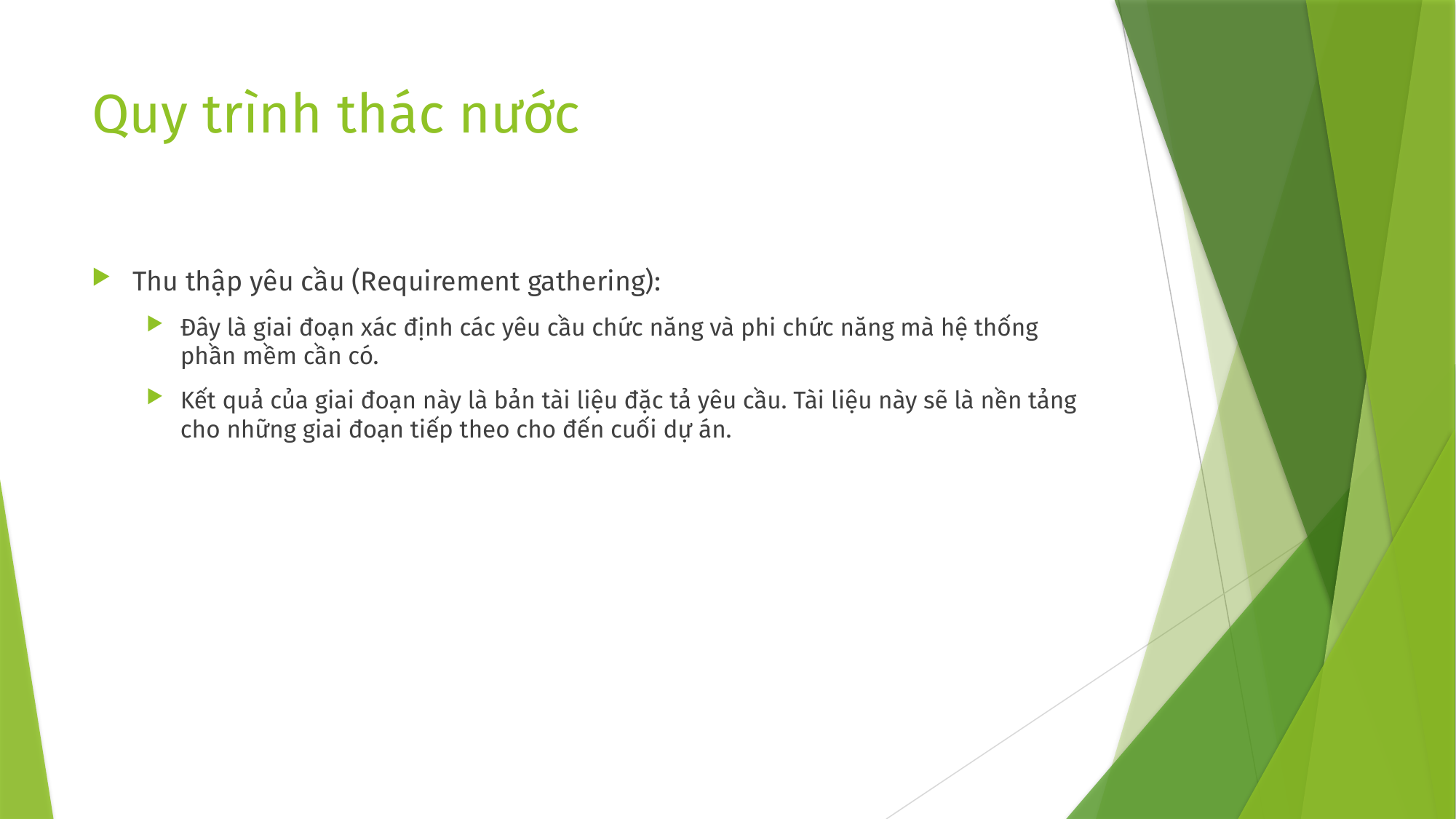

# Quy trình thác nước
Thu thập yêu cầu (Requirement gathering):
Đây là giai đoạn xác định các yêu cầu chức năng và phi chức năng mà hệ thống phần mềm cần có.
Kết quả của giai đoạn này là bản tài liệu đặc tả yêu cầu. Tài liệu này sẽ là nền tảng cho những giai đoạn tiếp theo cho đến cuối dự án.